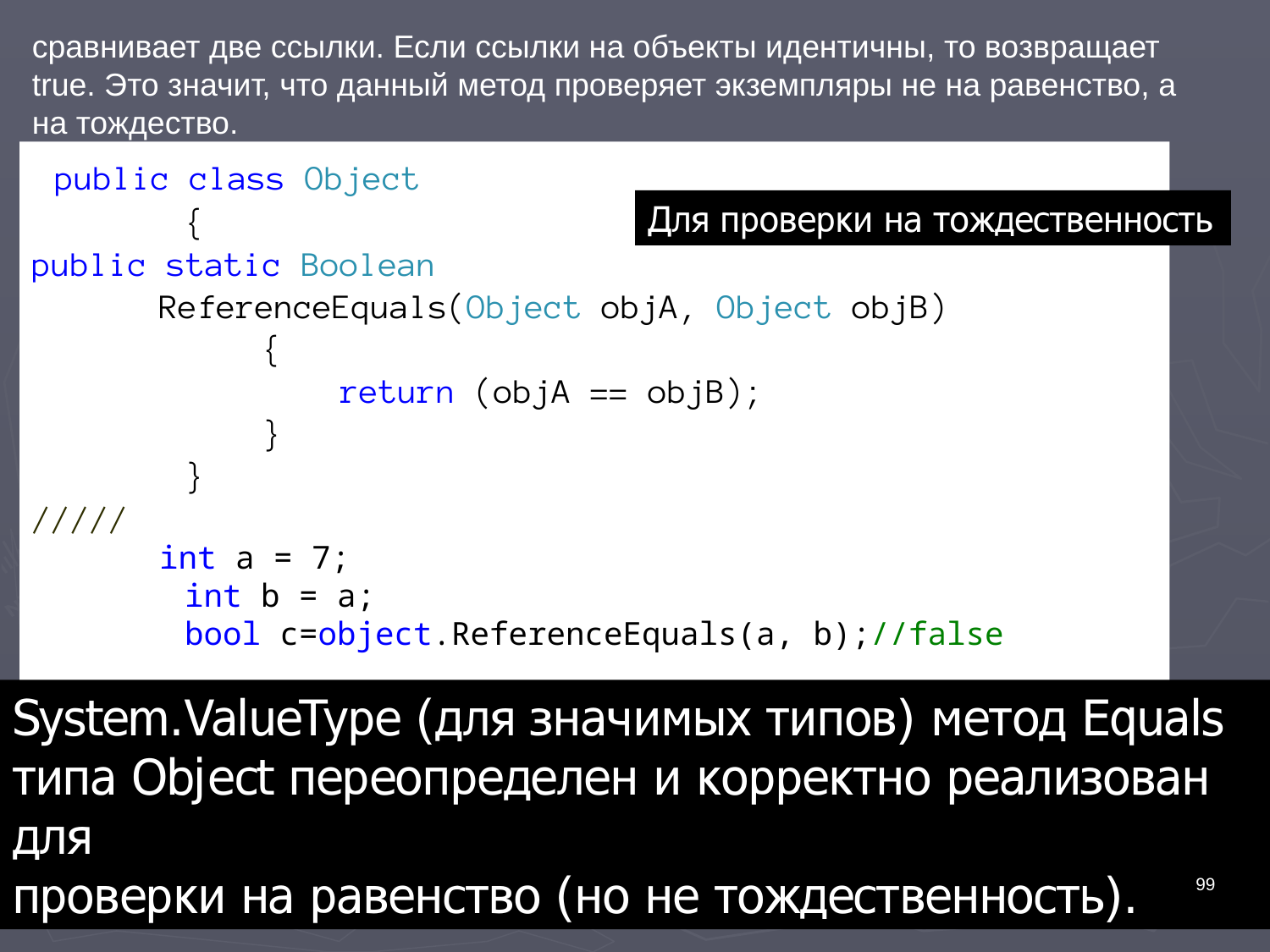

сравнивает две ссылки. Если ссылки на объекты идентичны, то возвращает true. Это значит, что данный метод проверяет экземпляры не на равенство, а на тождество.
 public class Object
        {
public static Boolean
	ReferenceEquals(Object objA, Object objB)
            {
                return (objA == objB);
            }
        }
/////
	int a = 7;
        int b = a;
        bool c=object.ReferenceEquals(a, b);//false

Для проверки на тождественность

System.ValueType (для значимых типов) метод Equals типа Object переопределен и корректно реализован для
проверки на равенство (но не тождественность).
99